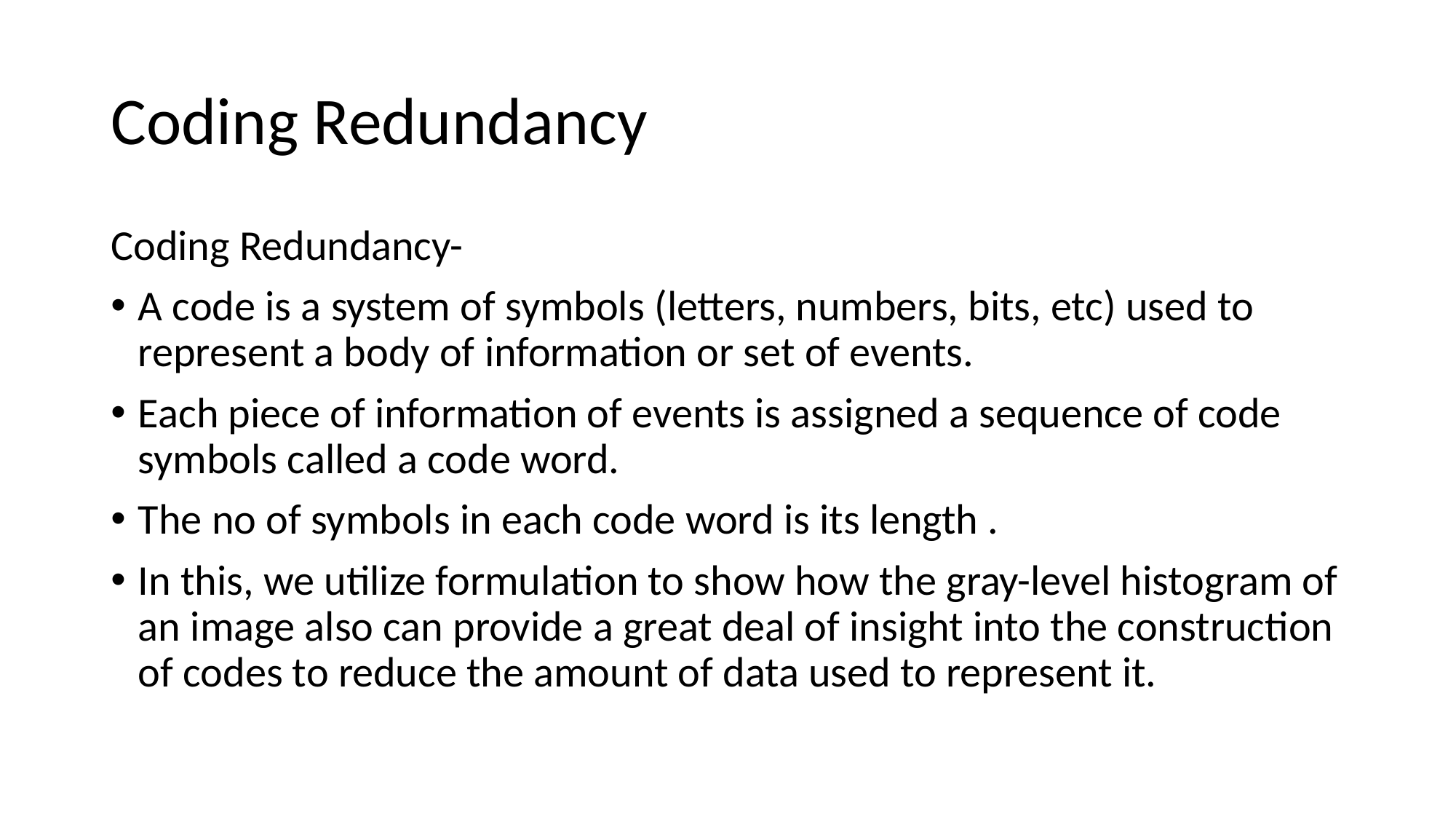

# Coding Redundancy
Coding Redundancy-
A code is a system of symbols (letters, numbers, bits, etc) used to represent a body of information or set of events.
Each piece of information of events is assigned a sequence of code symbols called a code word.
The no of symbols in each code word is its length .
In this, we utilize formulation to show how the gray-level histogram of an image also can provide a great deal of insight into the construction of codes to reduce the amount of data used to represent it.